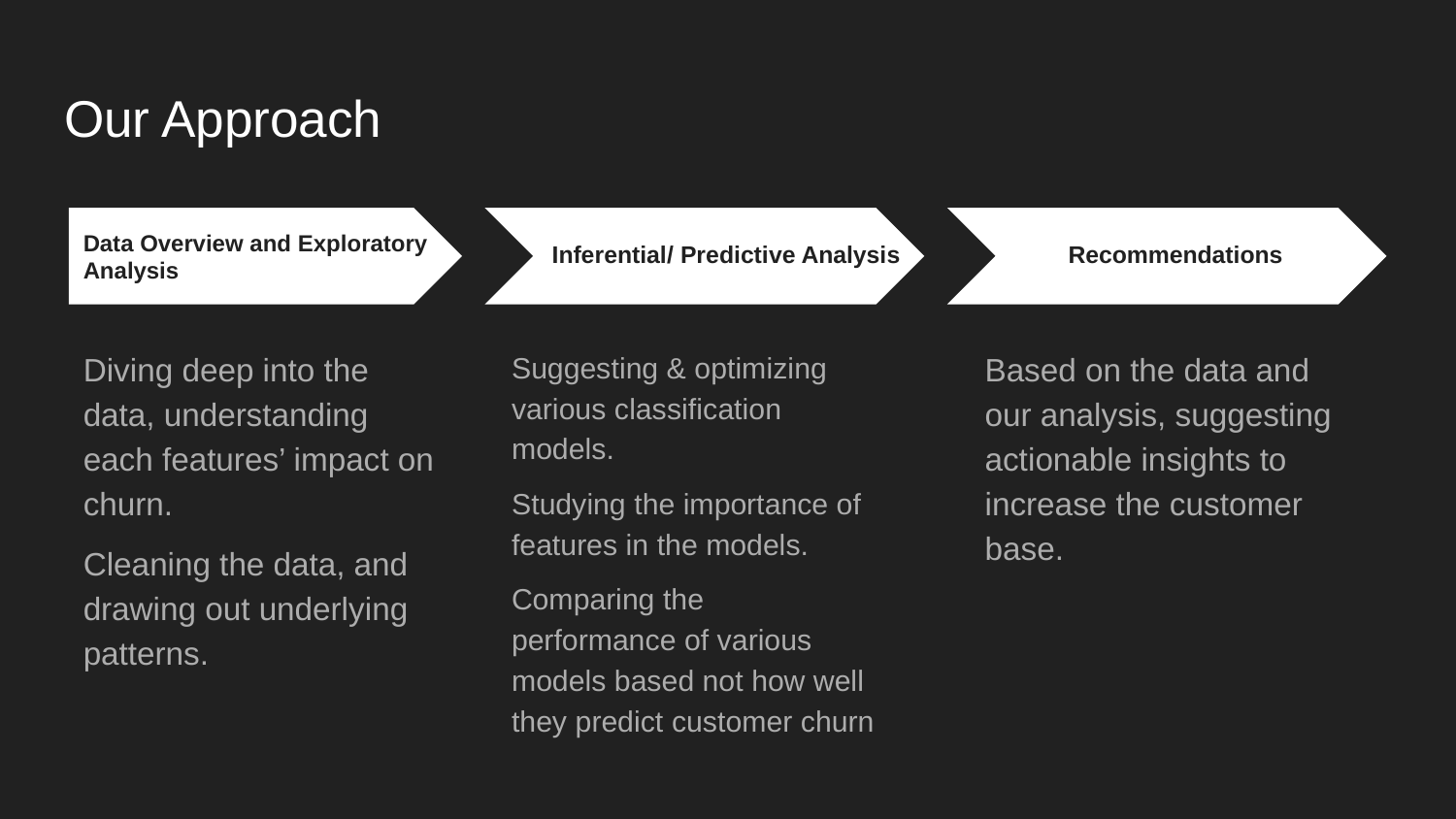

# Our Approach

Data Overview and Exploratory Analysis
Inferential/ Predictive Analysis
Recommendations
Diving deep into the data, understanding each features’ impact on churn.
Cleaning the data, and drawing out underlying patterns.

Suggesting & optimizing various classification models.
Studying the importance of features in the models.
Comparing the performance of various models based not how well they predict customer churn
Based on the data and our analysis, suggesting actionable insights to increase the customer base.